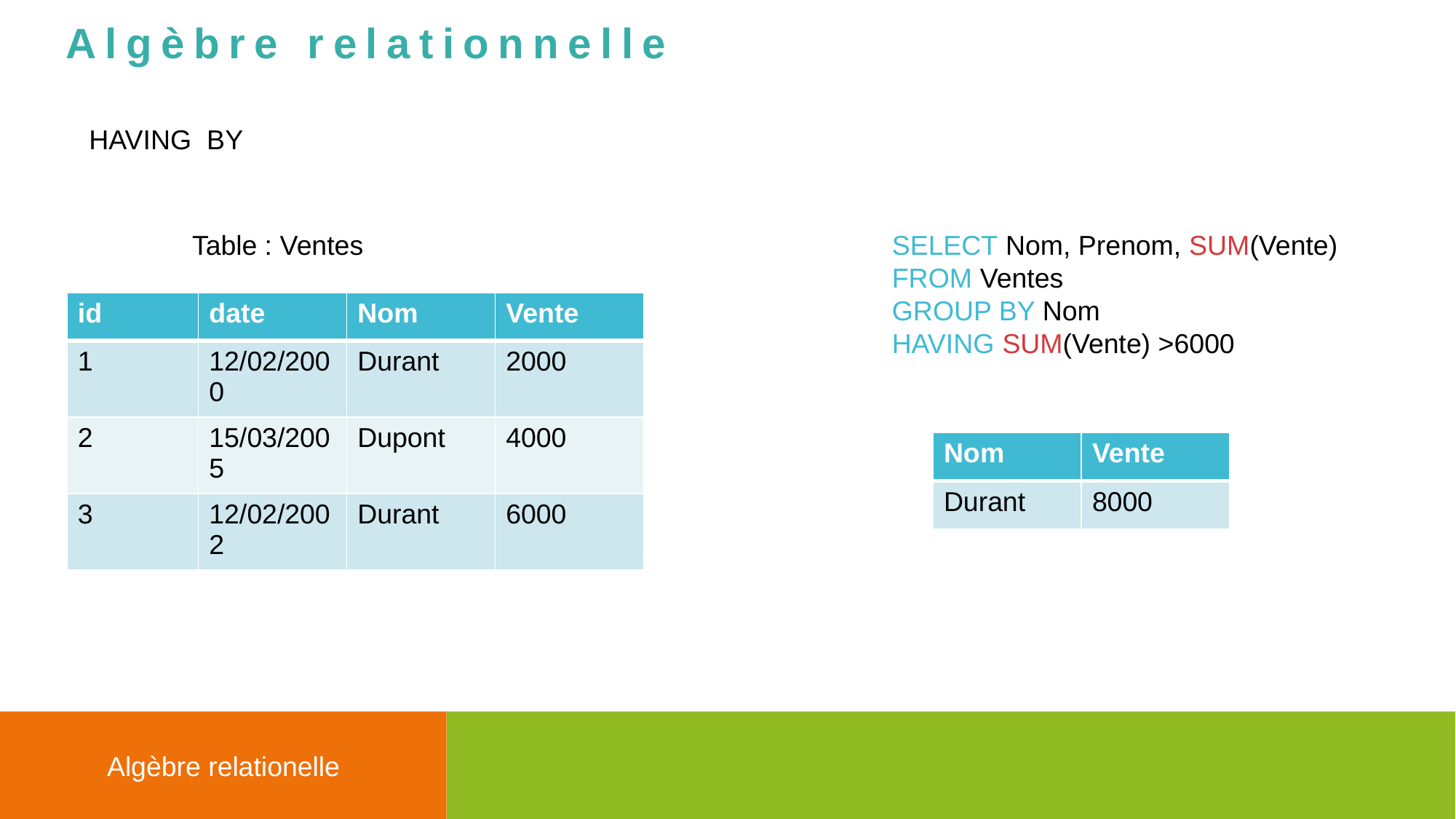

Algèbre relationnelle
HAVING  BY
Table : Ventes
SELECT Nom, Prenom, SUM(Vente)
FROM Ventes
GROUP BY Nom
HAVING SUM(Vente) >6000

| id | date | Nom | Vente |
| --- | --- | --- | --- |
| 1 | 12/02/2000 | Durant | 2000 |
| 2 | 15/03/2005 | Dupont | 4000 |
| 3 | 12/02/2002 | Durant | 6000 |
| Nom | Vente |
| --- | --- |
| Durant | 8000 |
Algèbre relationelle